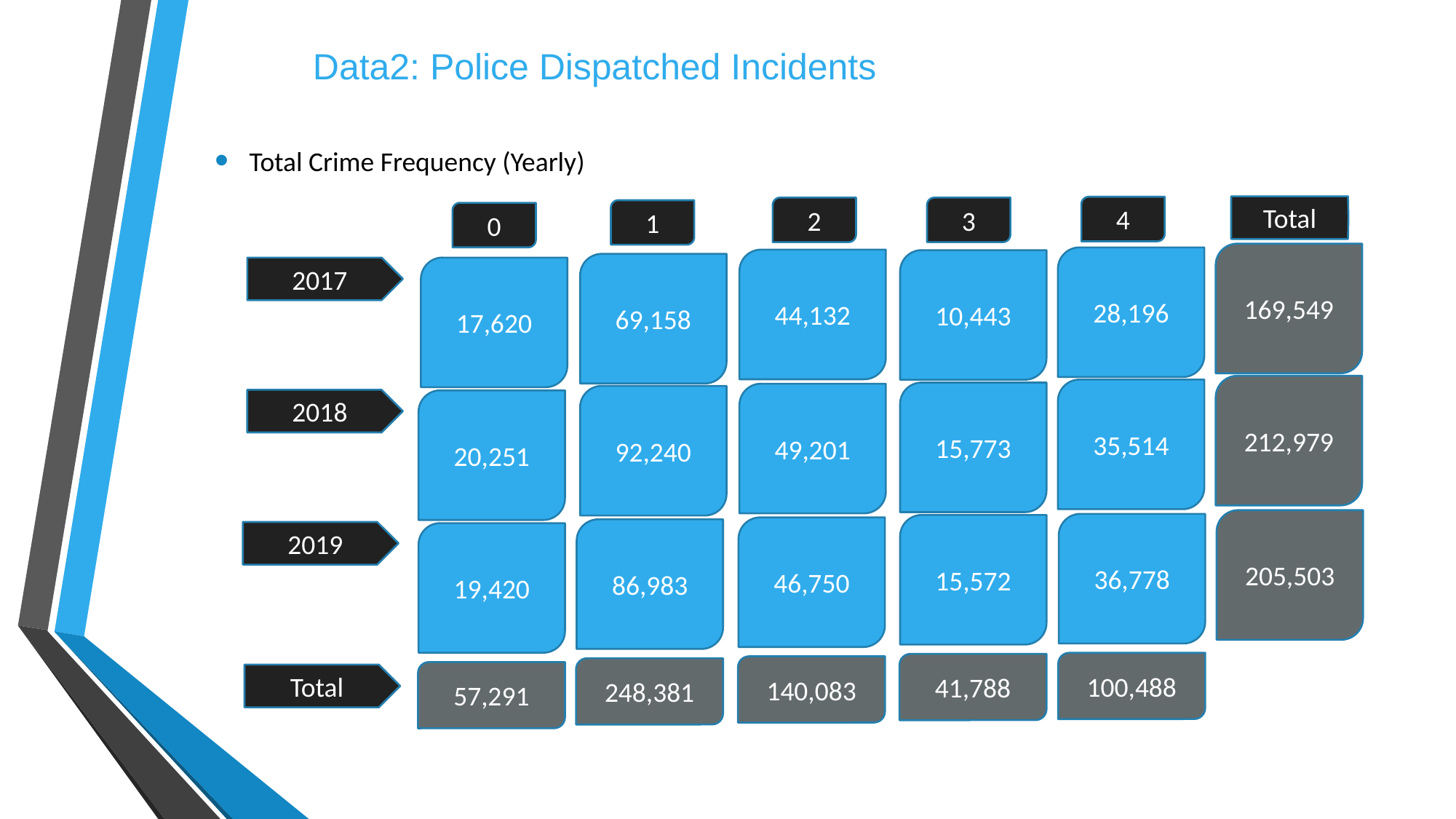

Data2: Police Dispatched Incidents
Total Crime Frequency (Yearly)
Total
4
2
3
1
0
169,549
28,196
44,132
10,443
69,158
2017
17,620
212,979
35,514
15,773
49,201
92,240
2018
20,251
205,503
36,778
15,572
46,750
86,983
2019
19,420
100,488
41,788
140,083
248,381
57,291
Total